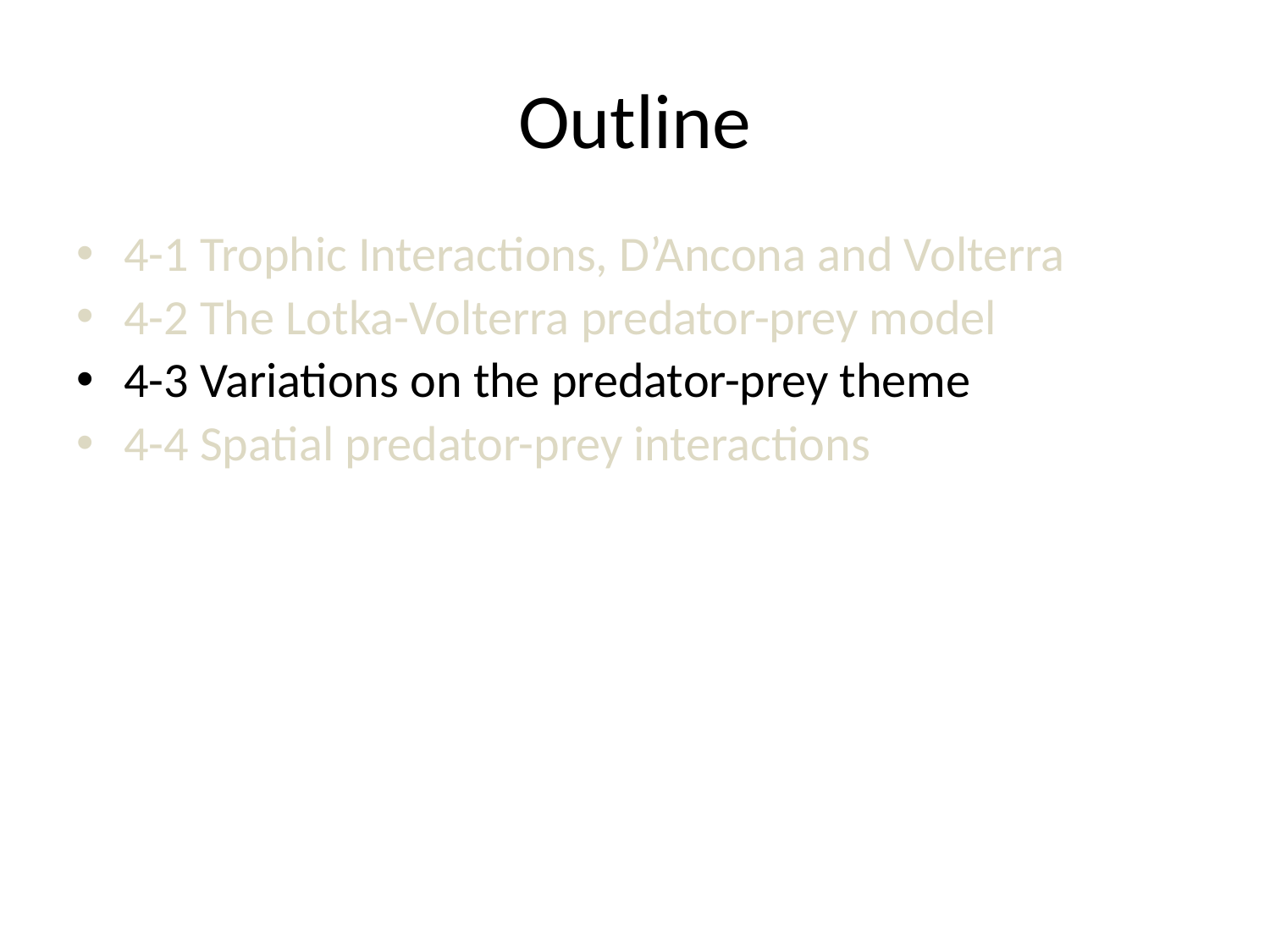

# Outline
4-1 Trophic Interactions, D’Ancona and Volterra
4-2 The Lotka-Volterra predator-prey model
4-3 Variations on the predator-prey theme
4-4 Spatial predator-prey interactions